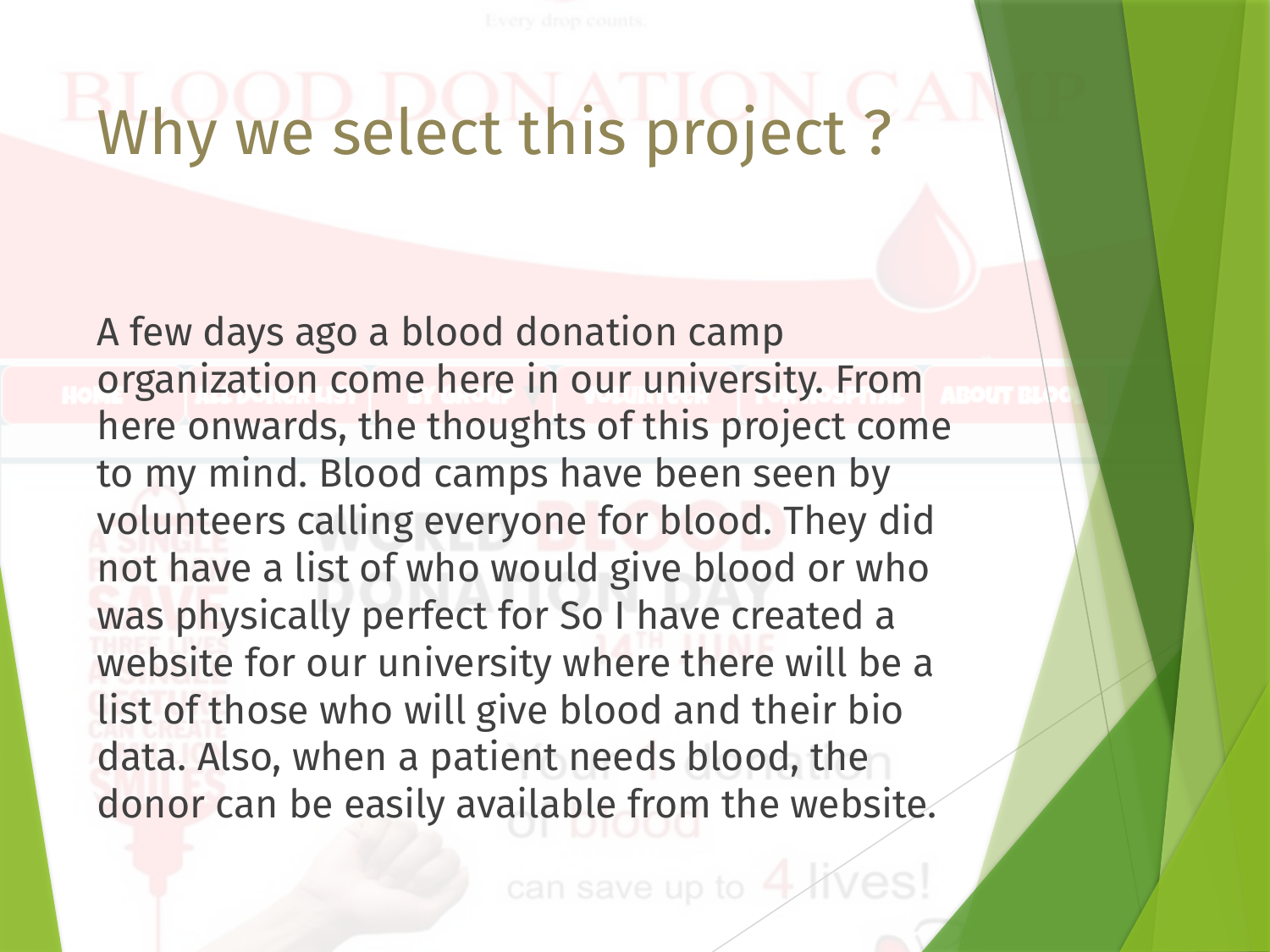

# Why we select this project ?
A few days ago a blood donation camp organization come here in our university. From here onwards, the thoughts of this project come to my mind. Blood camps have been seen by volunteers calling everyone for blood. They did not have a list of who would give blood or who was physically perfect for So I have created a website for our university where there will be a list of those who will give blood and their bio data. Also, when a patient needs blood, the donor can be easily available from the website.